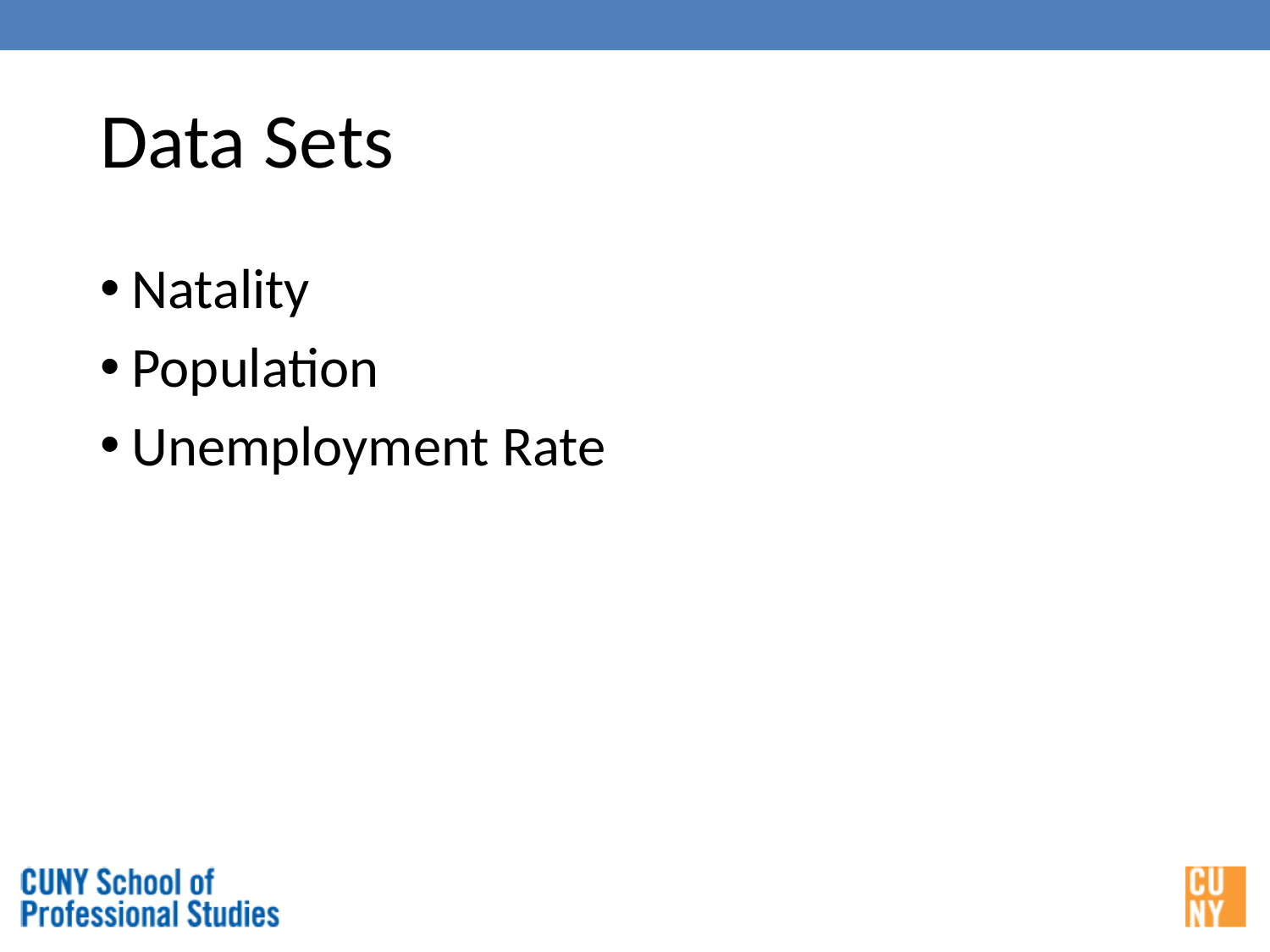

# Data Sets
Natality
Population
Unemployment Rate